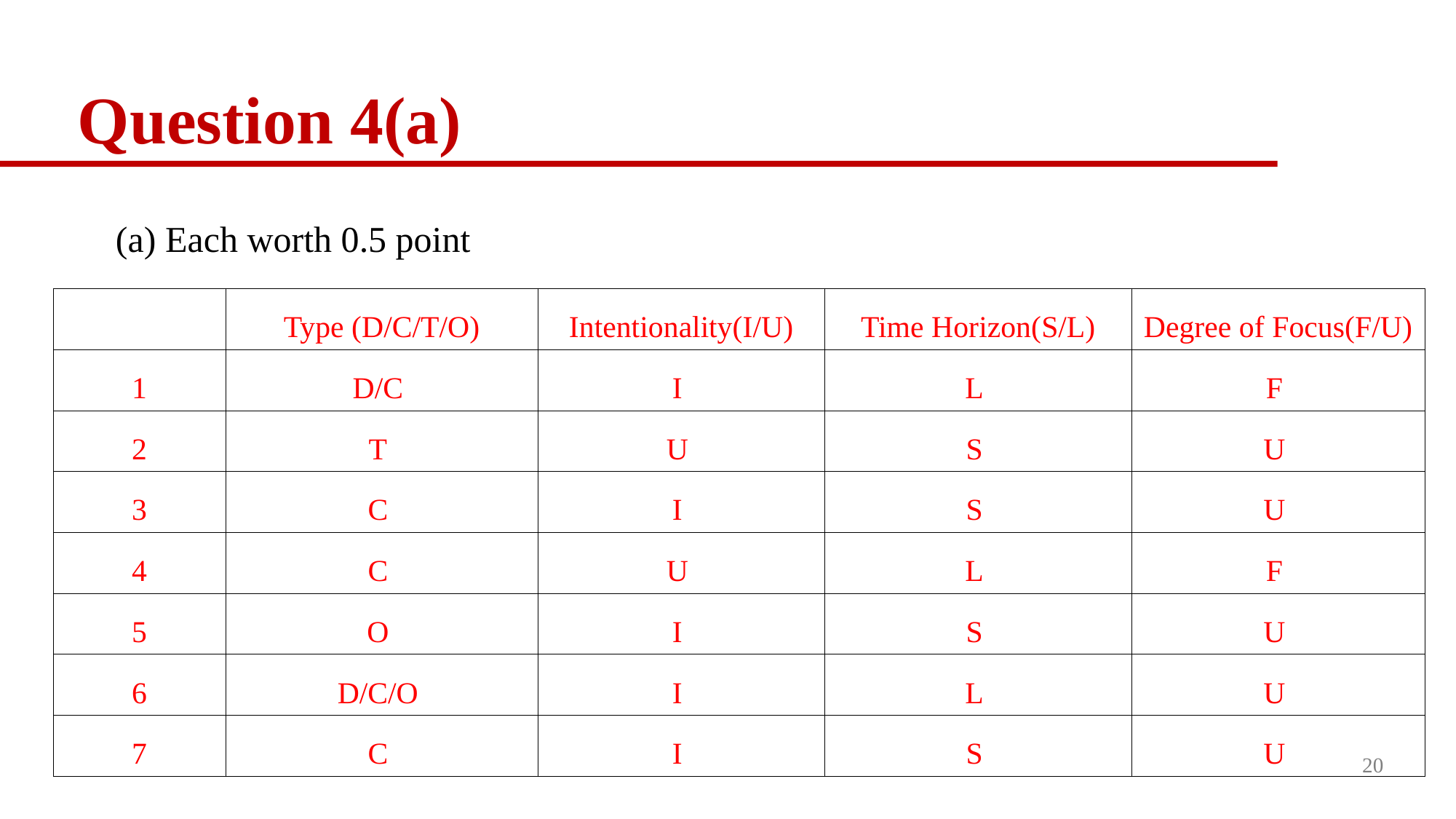

# Question 4(a)

(a) Each worth 0.5 point

|  | Type (D/C/T/O) | Intentionality(I/U) | Time Horizon(S/L) | Degree of Focus(F/U) |
| --- | --- | --- | --- | --- |
| 1 | D/C | I | L | F |
| 2 | T | U | S | U |
| 3 | C | I | S | U |
| 4 | C | U | L | F |
| 5 | O | I | S | U |
| 6 | D/C/O | I | L | U |
| 7 | C | I | S | U |
20